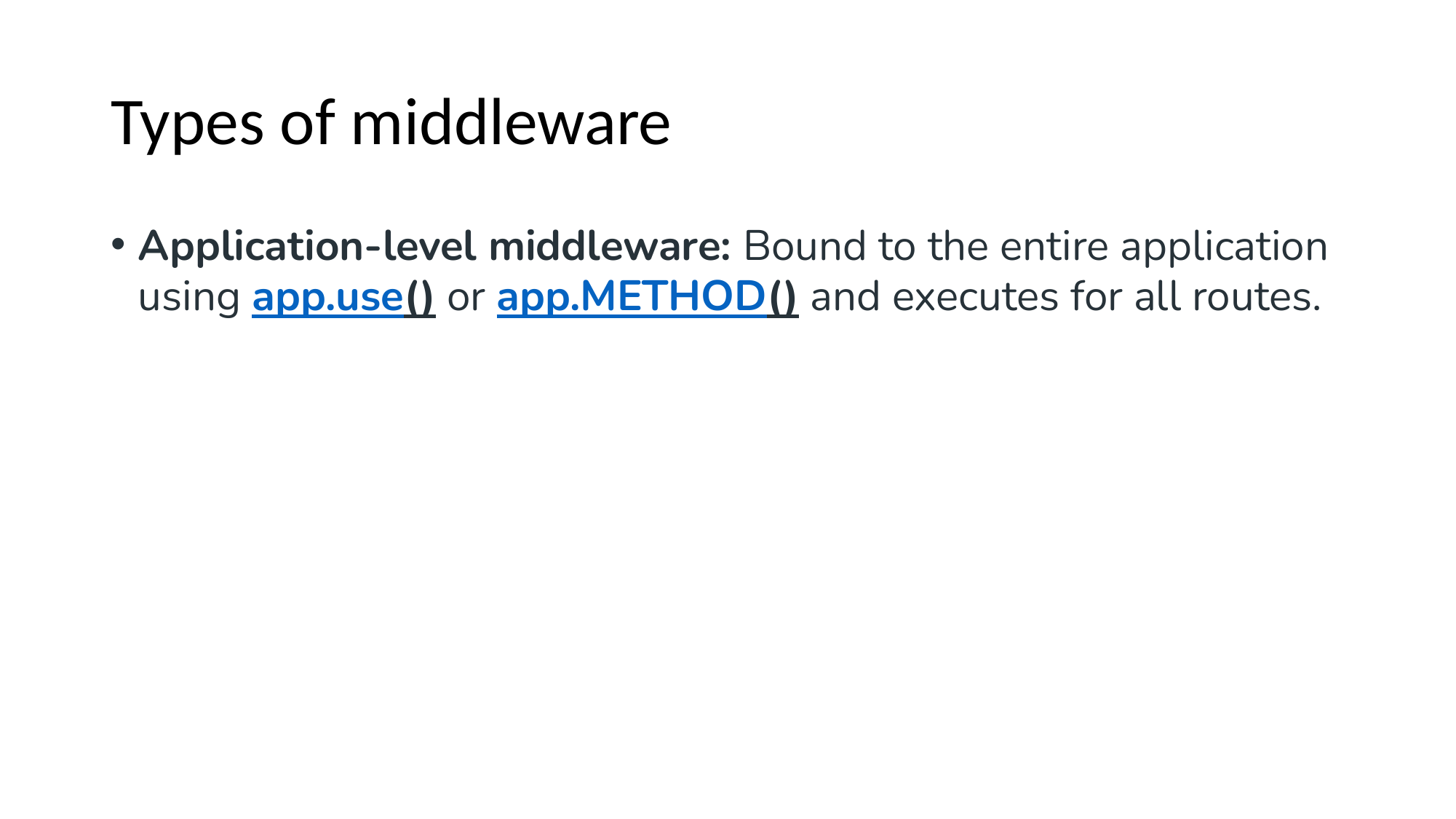

# Types of middleware
Application-level middleware: Bound to the entire application using app.use() or app.METHOD() and executes for all routes.